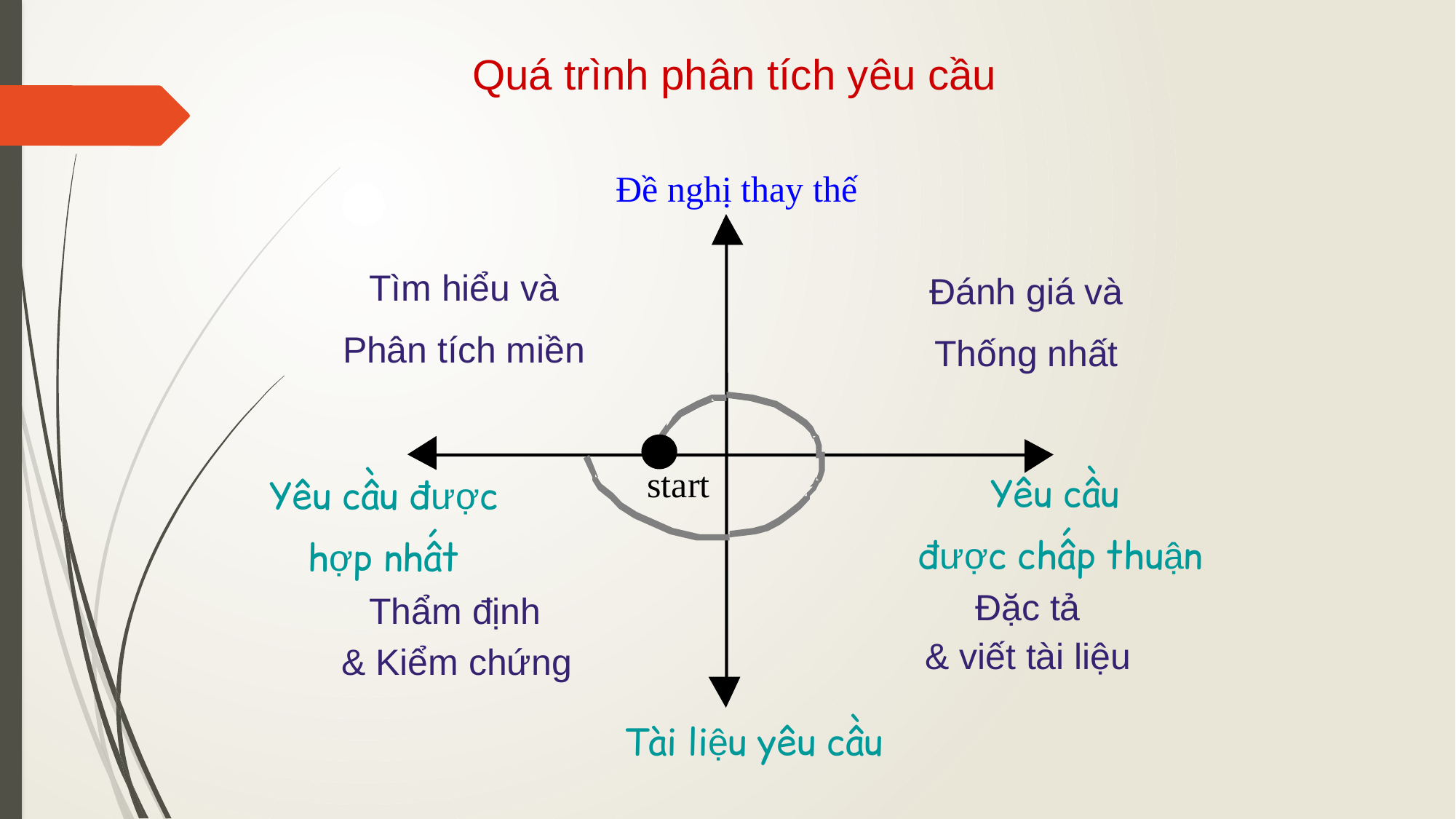

Quá trình phân tích yêu cầu

Đề nghị thay thế

Tìm hiểu và
Phân tích miền
Đánh giá và
Thống nhất

start

Yêu cầu
được chấp thuận
Yêu cầu được
hợp nhất
Đặc tả

Thẩm định

& viết tài liệu
& Kiểm chứng

Tài liệu yêu cầu